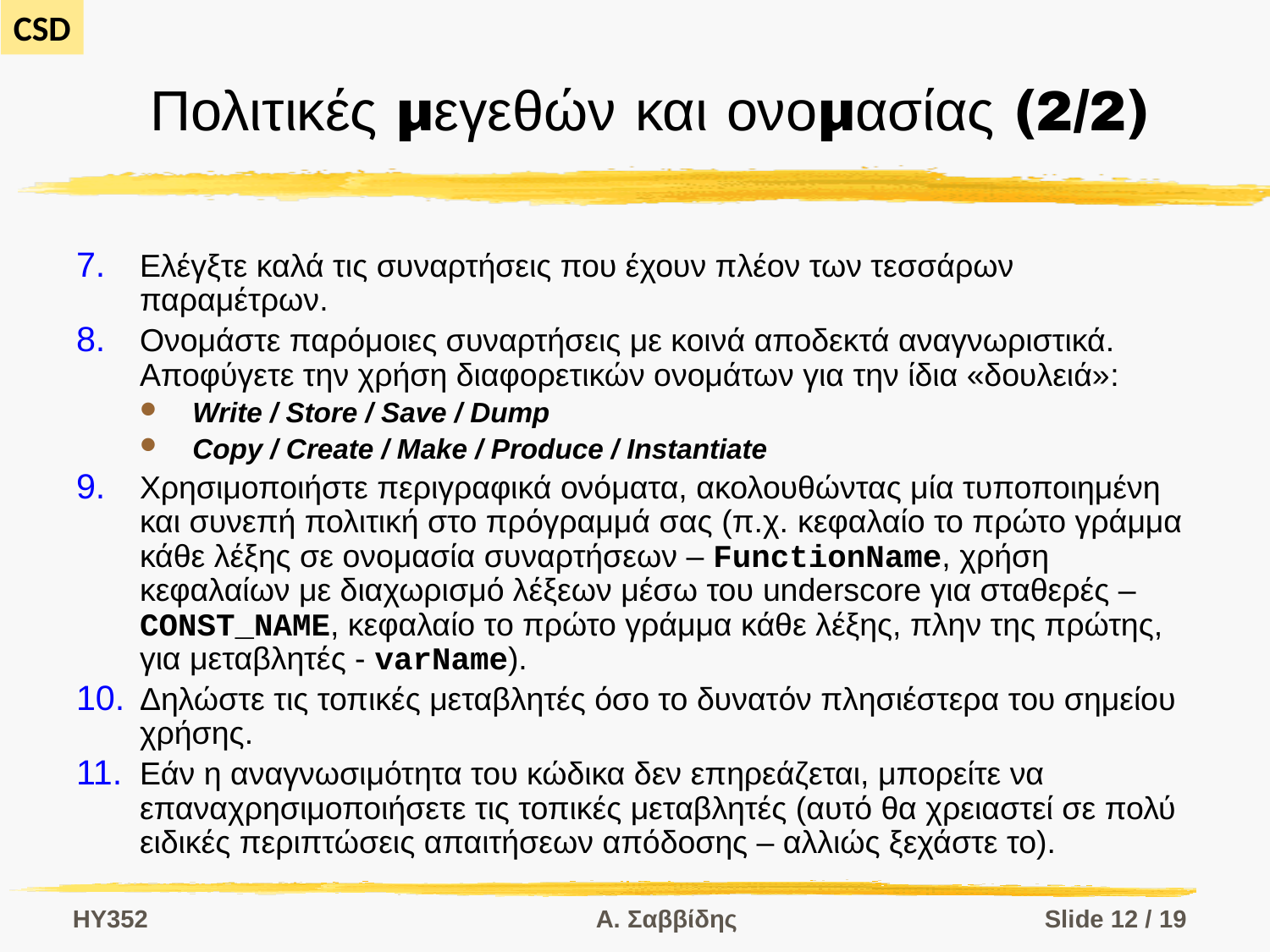

# Πολιτικές μεγεθών και ονομασίας (2/2)
Ελέγξτε καλά τις συναρτήσεις που έχουν πλέον των τεσσάρων παραμέτρων.
Ονομάστε παρόμοιες συναρτήσεις με κοινά αποδεκτά αναγνωριστικά. Αποφύγετε την χρήση διαφορετικών ονομάτων για την ίδια «δουλειά»:
Write / Store / Save / Dump
Copy / Create / Make / Produce / Instantiate
Χρησιμοποιήστε περιγραφικά ονόματα, ακολουθώντας μία τυποποιημένη και συνεπή πολιτική στο πρόγραμμά σας (π.χ. κεφαλαίο το πρώτο γράμμα κάθε λέξης σε ονομασία συναρτήσεων – FunctionName, χρήση κεφαλαίων με διαχωρισμό λέξεων μέσω του underscore για σταθερές – CONST_NAME, κεφαλαίο το πρώτο γράμμα κάθε λέξης, πλην της πρώτης, για μεταβλητές - varName).
Δηλώστε τις τοπικές μεταβλητές όσο το δυνατόν πλησιέστερα του σημείου χρήσης.
Εάν η αναγνωσιμότητα του κώδικα δεν επηρεάζεται, μπορείτε να επαναχρησιμοποιήσετε τις τοπικές μεταβλητές (αυτό θα χρειαστεί σε πολύ ειδικές περιπτώσεις απαιτήσεων απόδοσης – αλλιώς ξεχάστε το).
HY352
Α. Σαββίδης
Slide 12 / 19